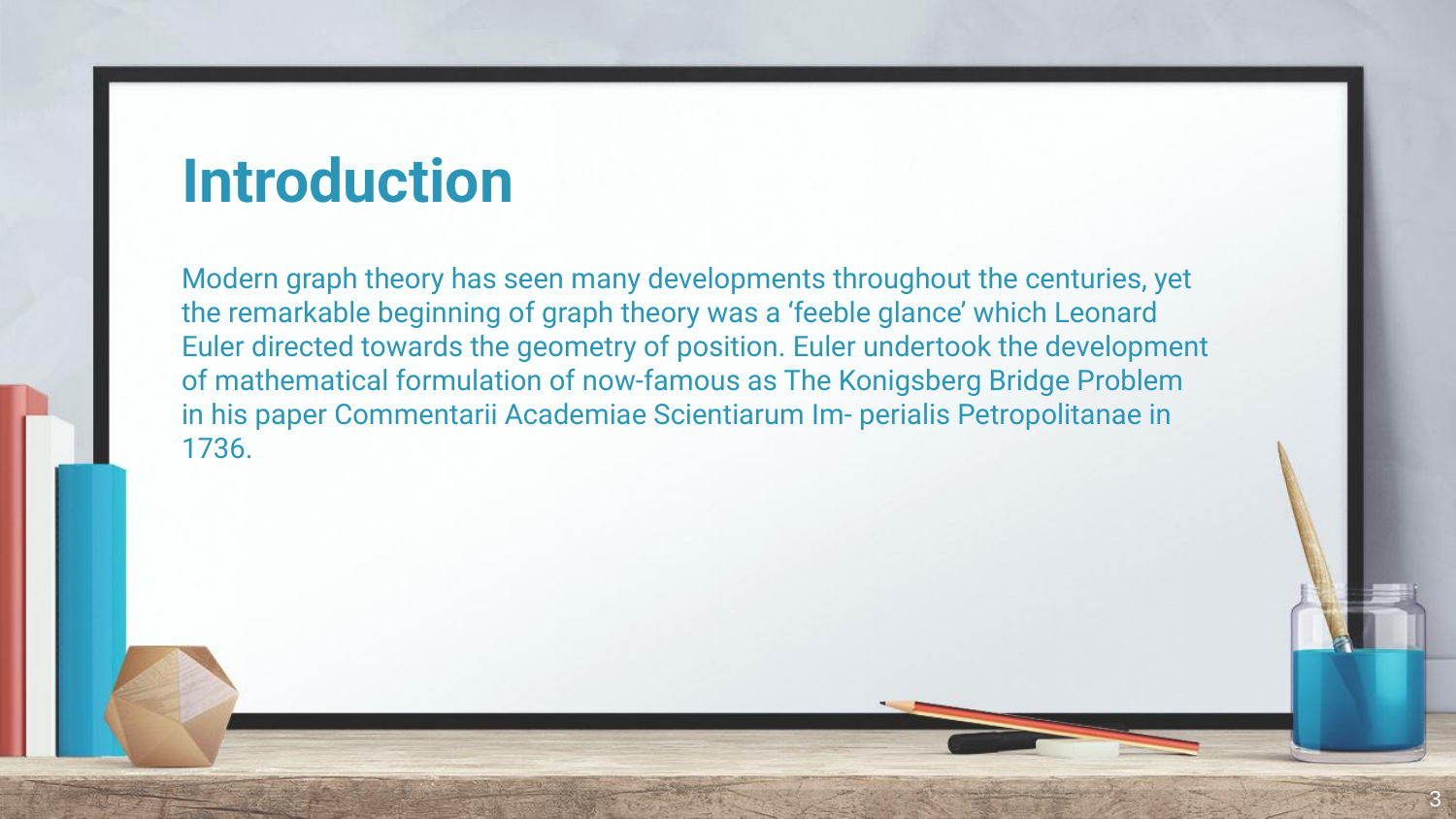

# Introduction
Modern graph theory has seen many developments throughout the centuries, yet the remarkable beginning of graph theory was a ‘feeble glance’ which Leonard Euler directed towards the geometry of position. Euler undertook the development of mathematical formulation of now-famous as The Konigsberg Bridge Problem in his paper Commentarii Academiae Scientiarum Im- perialis Petropolitanae in 1736.
3